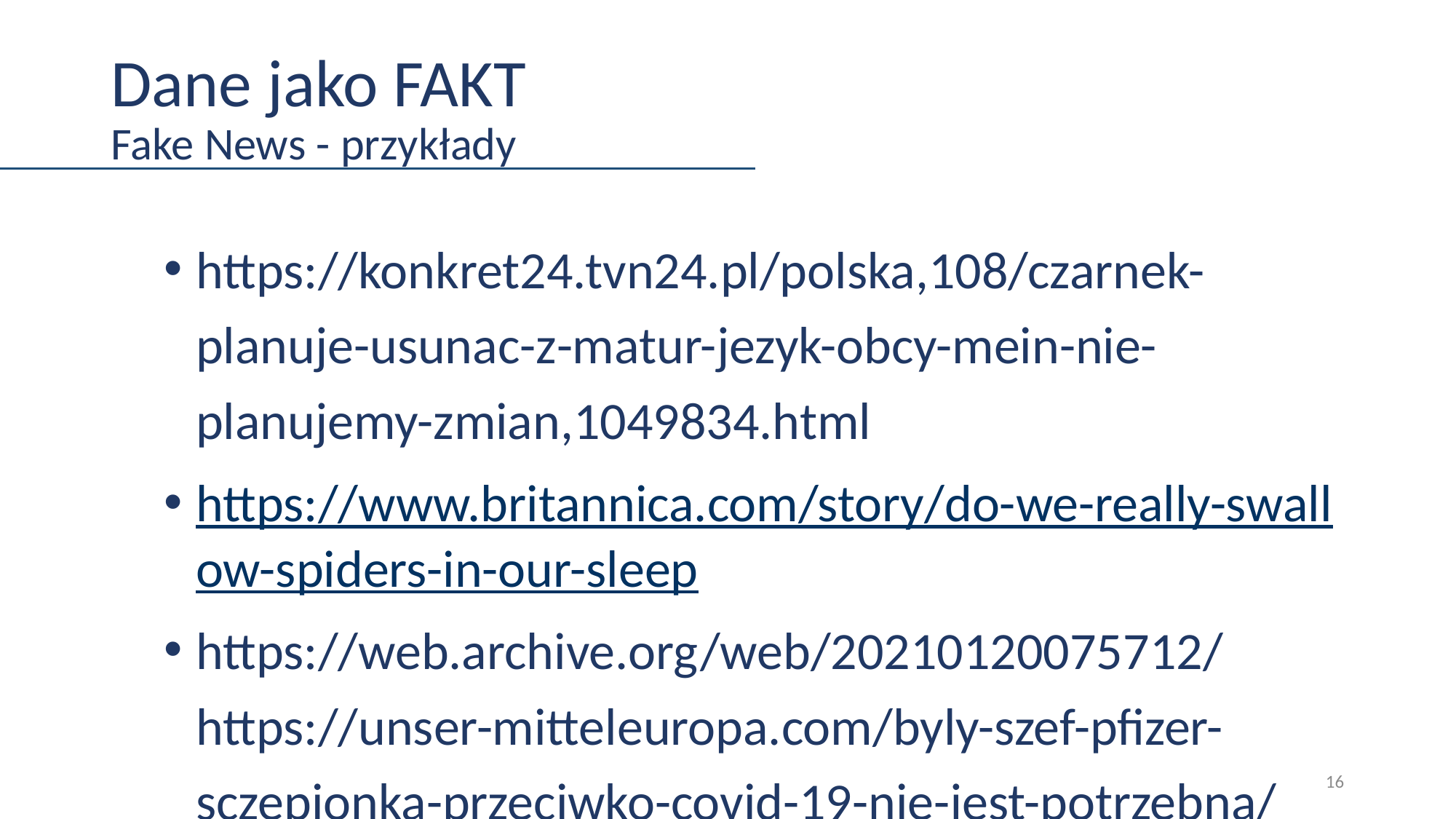

# Dane jako FAKT Fake News - przykłady
https://konkret24.tvn24.pl/polska,108/czarnek-planuje-usunac-z-matur-jezyk-obcy-mein-nie-planujemy-zmian,1049834.html
https://www.britannica.com/story/do-we-really-swallow-spiders-in-our-sleep
https://web.archive.org/web/20210120075712/https://unser-mitteleuropa.com/byly-szef-pfizer-sczepionka-przeciwko-covid-19-nie-jest-potrzebna/
16